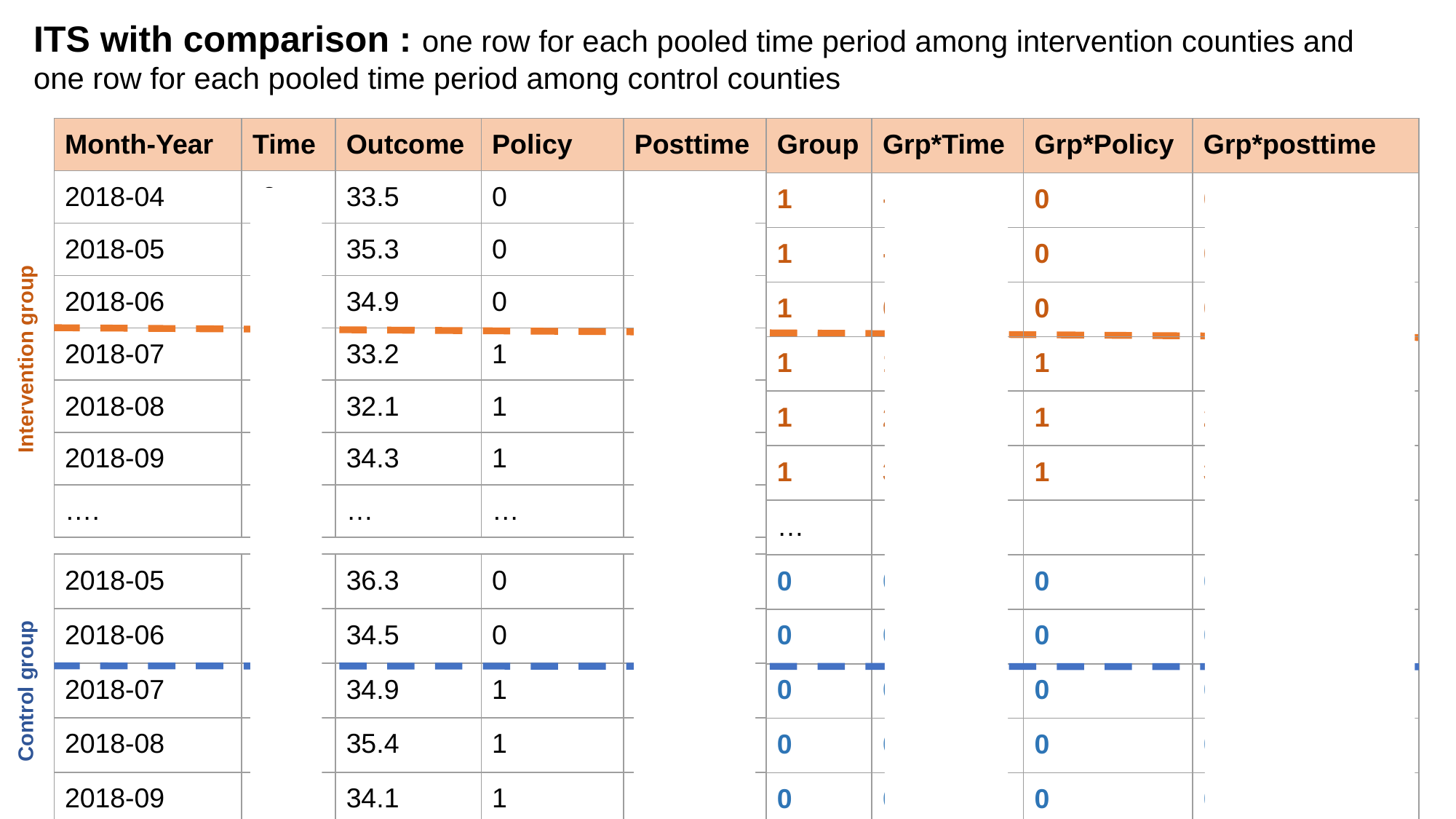

ITS with comparison : one row for each pooled time period among intervention counties and one row for each pooled time period among control counties
| Month-Year | Time | Outcome | Policy | Posttime |
| --- | --- | --- | --- | --- |
| 2018-04 | -2 | 33.5 | 0 | 0 |
| 2018-05 | -1 | 35.3 | 0 | 0 |
| 2018-06 | 0 | 34.9 | 0 | 0 |
| 2018-07 | 1 | 33.2 | 1 | 1 |
| 2018-08 | 2 | 32.1 | 1 | 2 |
| 2018-09 | 3 | 34.3 | 1 | 3 |
| …. | … | … | … | … |
| Group | Grp\*Time | Grp\*Policy | Grp\*posttime |
| --- | --- | --- | --- |
| 1 | -2 | 0 | 0 |
| 1 | -1 | 0 | 0 |
| 1 | 0 | 0 | 0 |
| 1 | 1 | 1 | 1 |
| 1 | 2 | 1 | 2 |
| 1 | 3 | 1 | 3 |
| … |  |  |  |
| 0 | 0 | 0 | 0 |
| 0 | 0 | 0 | 0 |
| 0 | 0 | 0 | 0 |
| 0 | 0 | 0 | 0 |
| 0 | 0 | 0 | 0 |

Intervention group
| 2018-05 | -1 | 36.3 | 0 | 0 |
| --- | --- | --- | --- | --- |
| 2018-06 | 0 | 34.5 | 0 | 0 |
| 2018-07 | 1 | 34.9 | 1 | 1 |
| 2018-08 | 2 | 35.4 | 1 | 2 |
| 2018-09 | 3 | 34.1 | 1 | 3 |
Control group